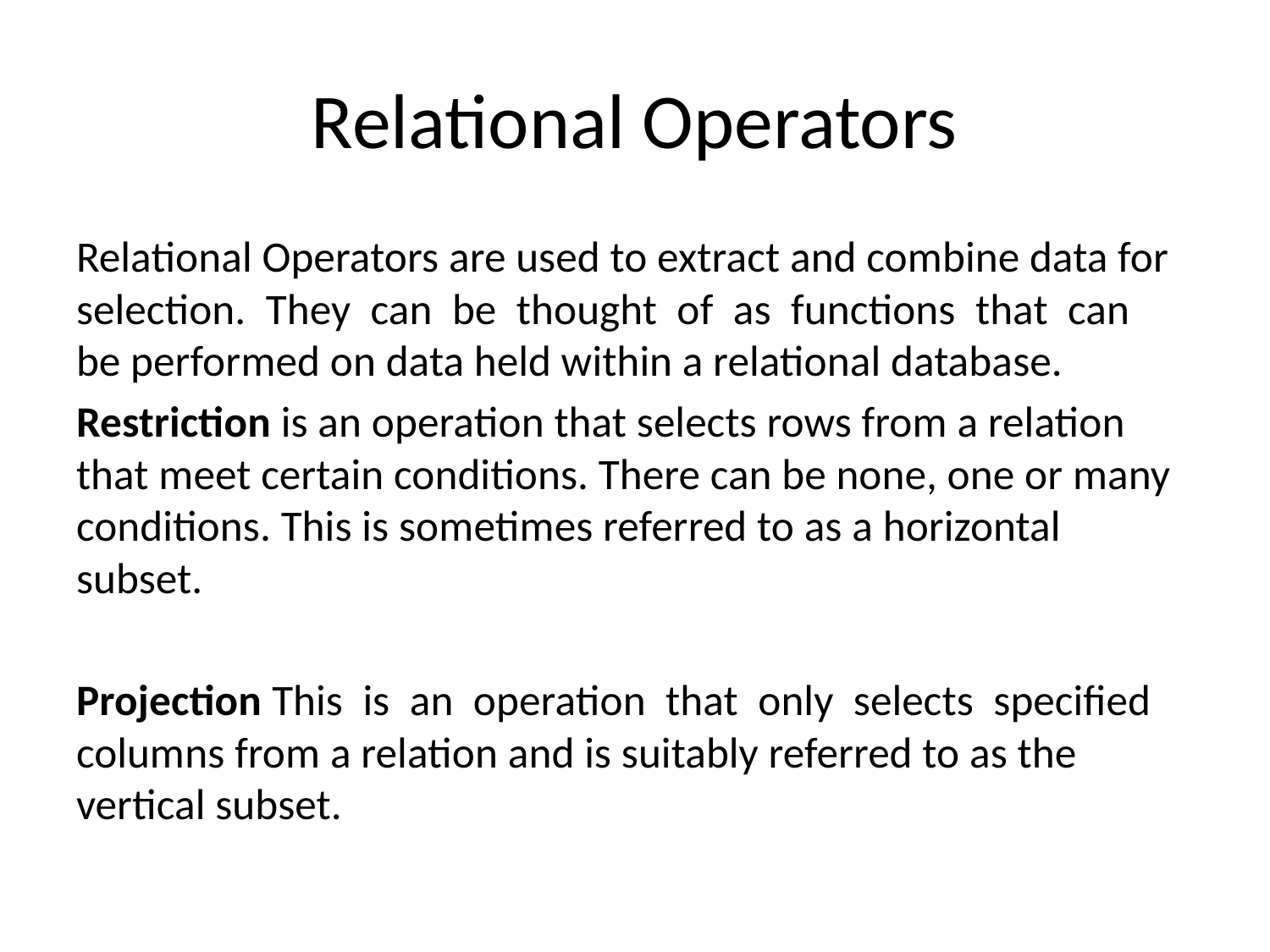

# Relational Operators
Relational Operators are used to extract and combine data for selection.  They  can  be  thought  of  as  functions  that  can  be performed on data held within a relational database.
Restriction is an operation that selects rows from a relation that meet certain conditions. There can be none, one or many conditions. This is sometimes referred to as a horizontal subset.

Projection This  is  an  operation  that  only  selects  specified columns from a relation and is suitably referred to as the vertical subset.